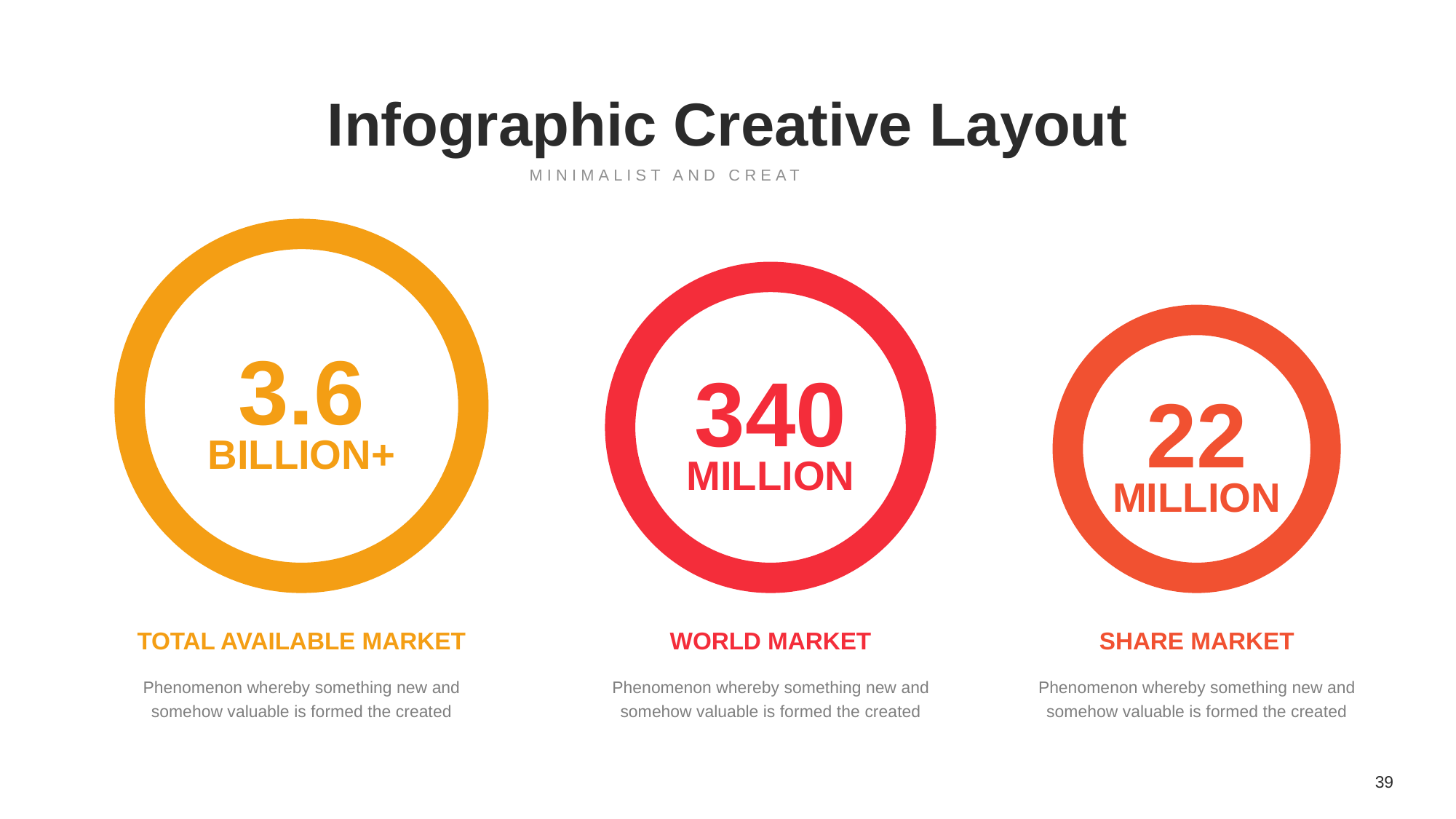

Infographic Creative Layout
MINIMALIST AND CREATIVE THEME

340
MILLION

3.6
BILLION+
22
MILLION
TOTAL AVAILABLE MARKET
Phenomenon whereby something new and somehow valuable is formed the created
WORLD MARKET
Phenomenon whereby something new and somehow valuable is formed the created
SHARE MARKET
Phenomenon whereby something new and somehow valuable is formed the created